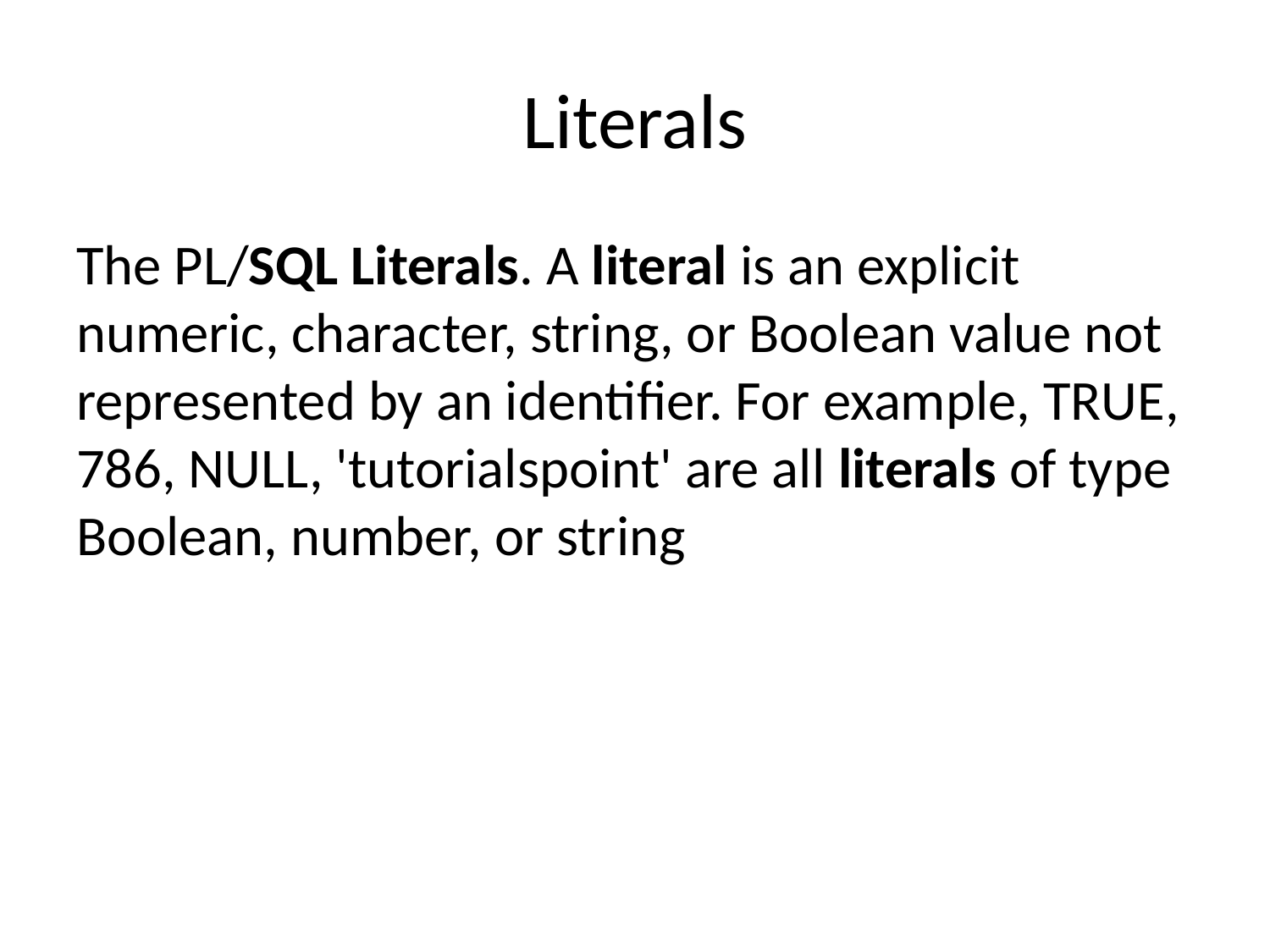

# Literals
The PL/SQL Literals. A literal is an explicit numeric, character, string, or Boolean value not represented by an identifier. For example, TRUE, 786, NULL, 'tutorialspoint' are all literals of type Boolean, number, or string